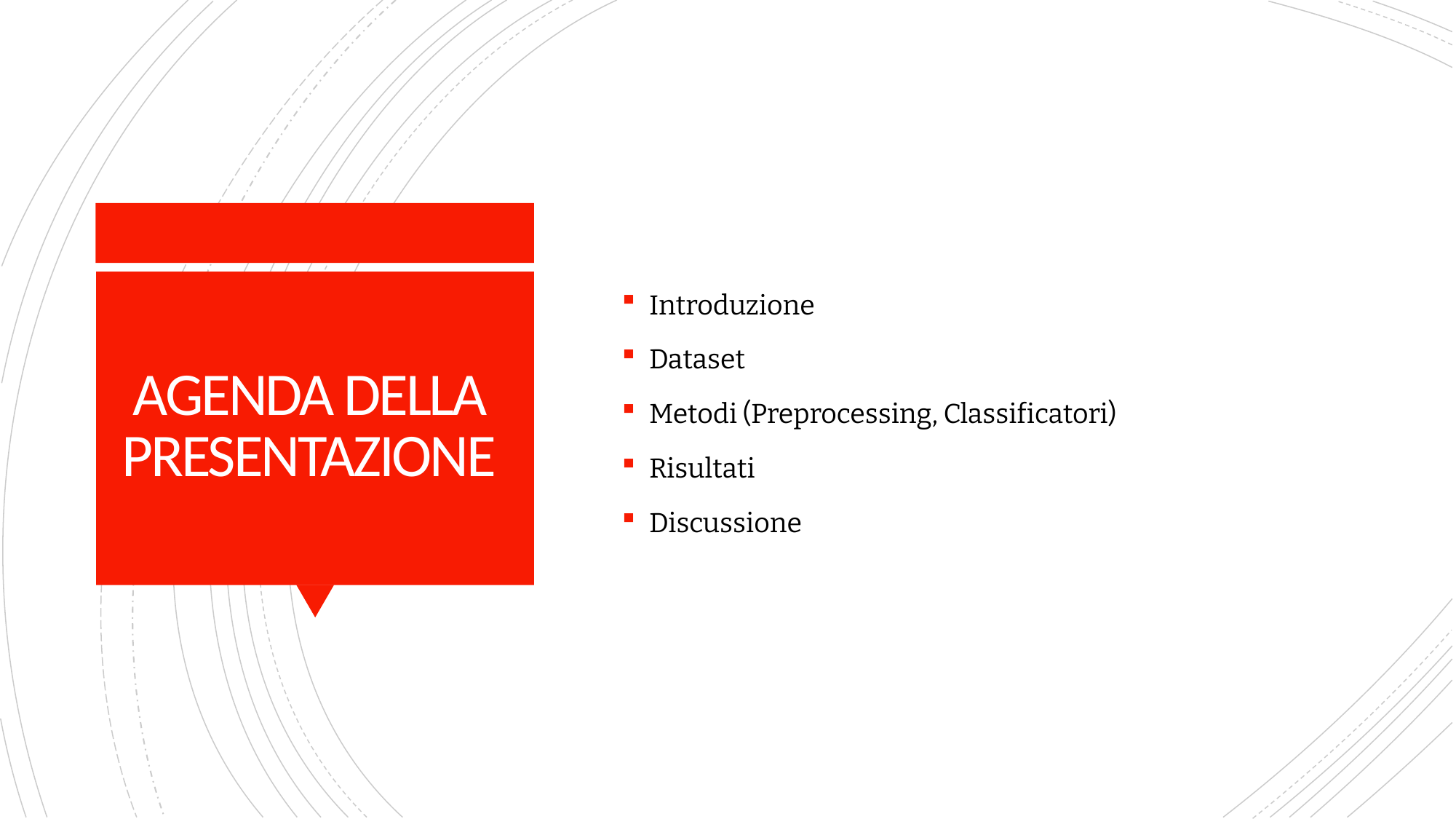

Introduzione
Dataset
Metodi (Preprocessing, Classificatori)
Risultati
Discussione
# AGENDA DELLA PRESENTAZIONE